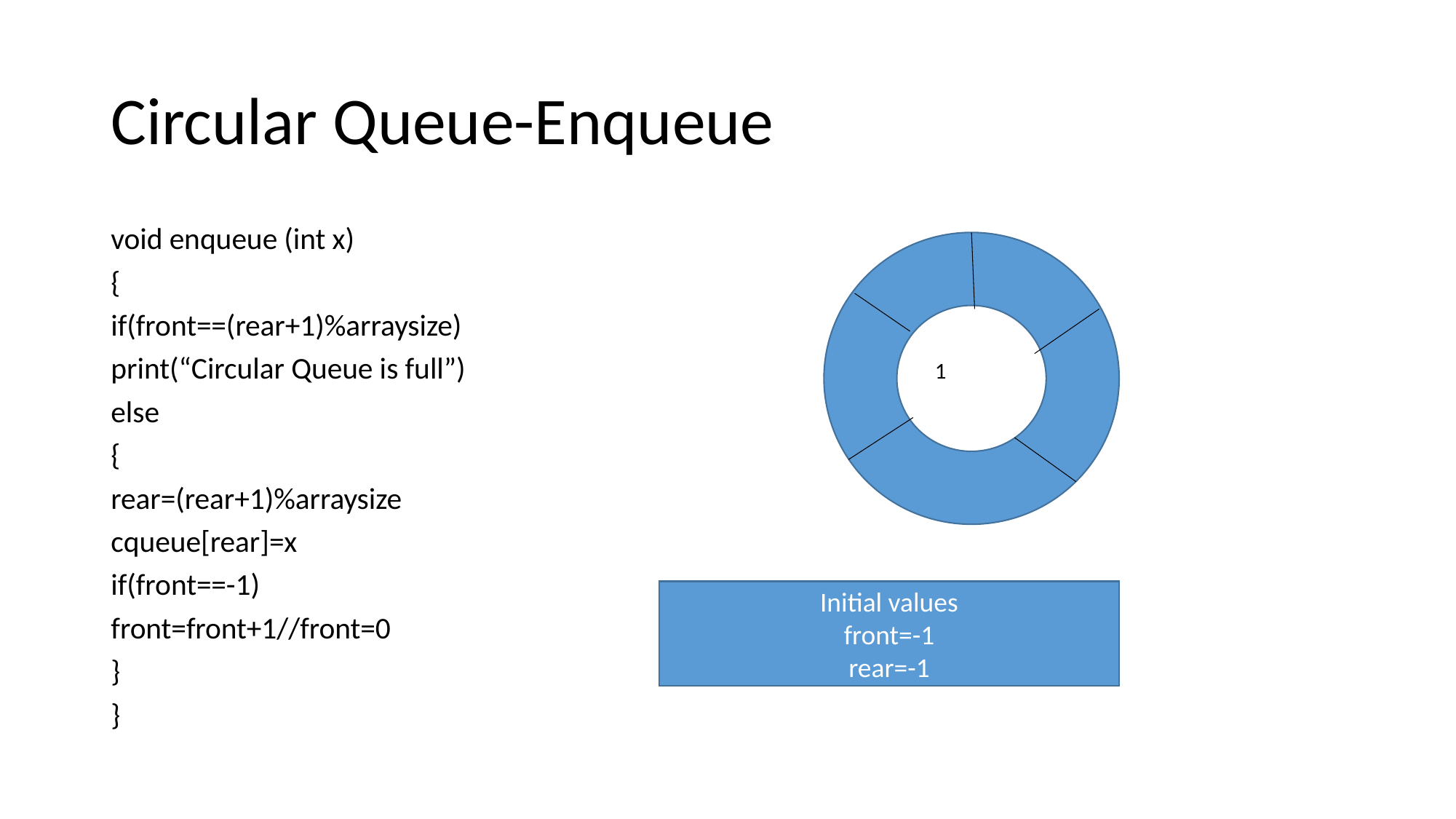

# Circular Queue-Enqueue
void enqueue (int x)
{
if(front==(rear+1)%arraysize)                                                         4         0
print(“Circular Queue is full”)                                                     3               1
else                                                                                                        2
{
rear=(rear+1)%arraysize
cqueue[rear]=x
if(front==-1)
front=front+1//front=0
}
}

Initial values
front=-1
rear=-1